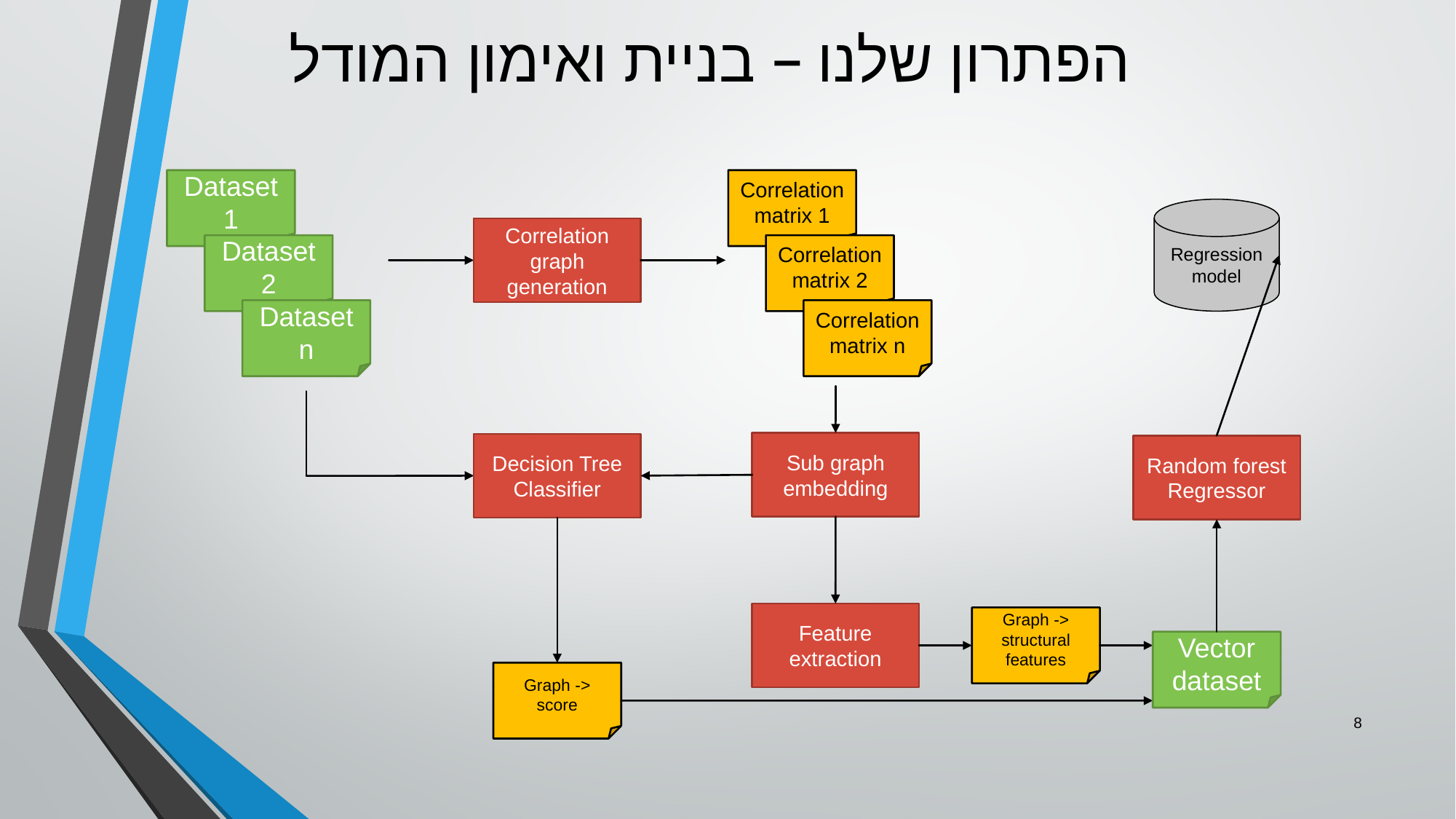

# הפתרון שלנו – בניית ואימון המודל
Dataset
1
Correlation matrix 1
Regression model
Correlation graph generation
Dataset
2
Correlation matrix 2
Dataset
n
Correlation matrix n
Sub graph
embedding
Decision Tree
Classifier
Random forest
Regressor
Feature
extraction
Graph -> structural features
Vector
dataset
Graph -> score
8